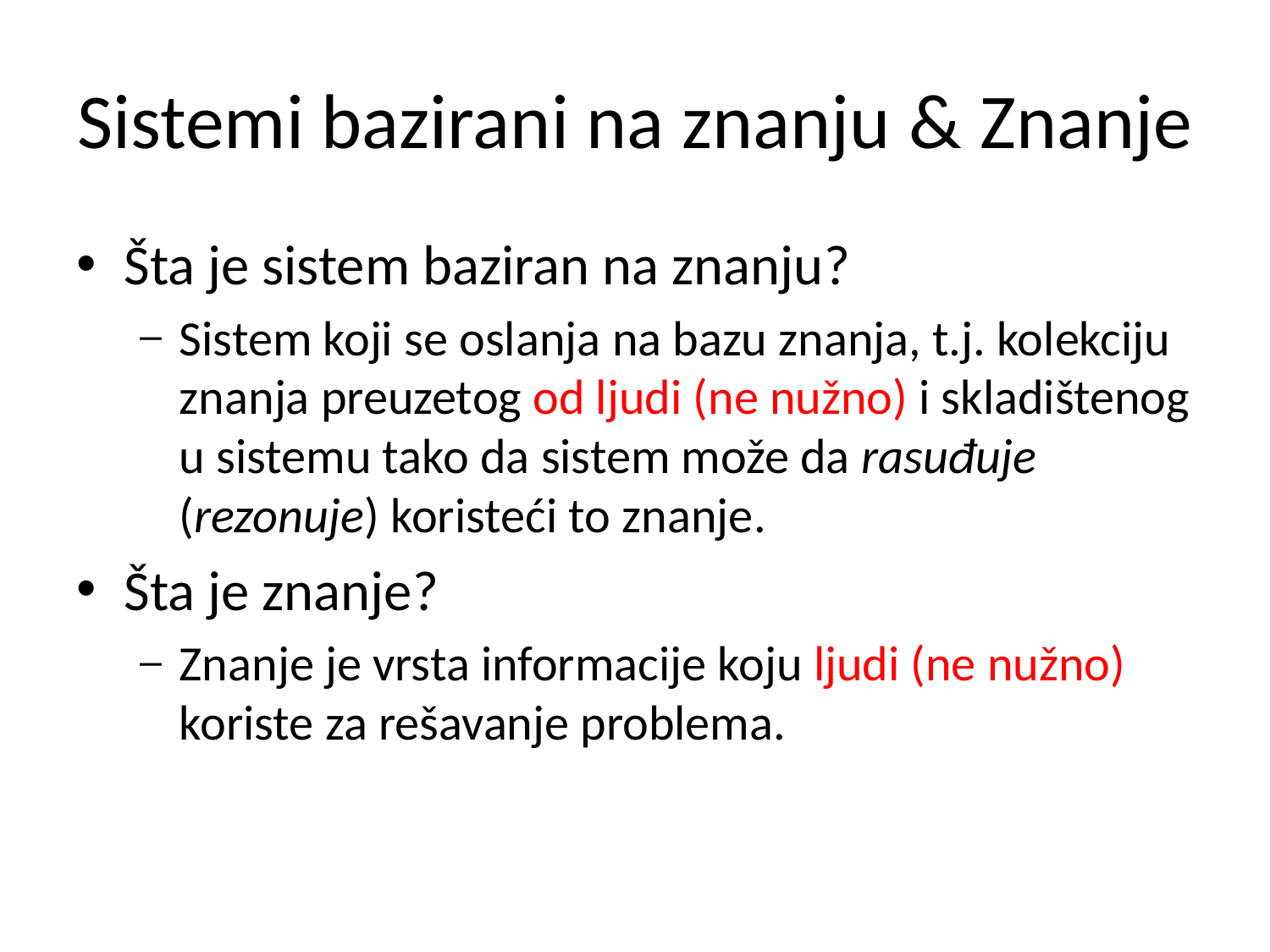

# Sistemi bazirani na znanju & Znanje
Šta je sistem baziran na znanju?
Sistem koji se oslanja na bazu znanja, t.j. kolekciju znanja preuzetog od ljudi (ne nužno) i skladištenog u sistemu tako da sistem može da rasuđuje (rezonuje) koristeći to znanje.
Šta je znanje?
Znanje je vrsta informacije koju ljudi (ne nužno) koriste za rešavanje problema.